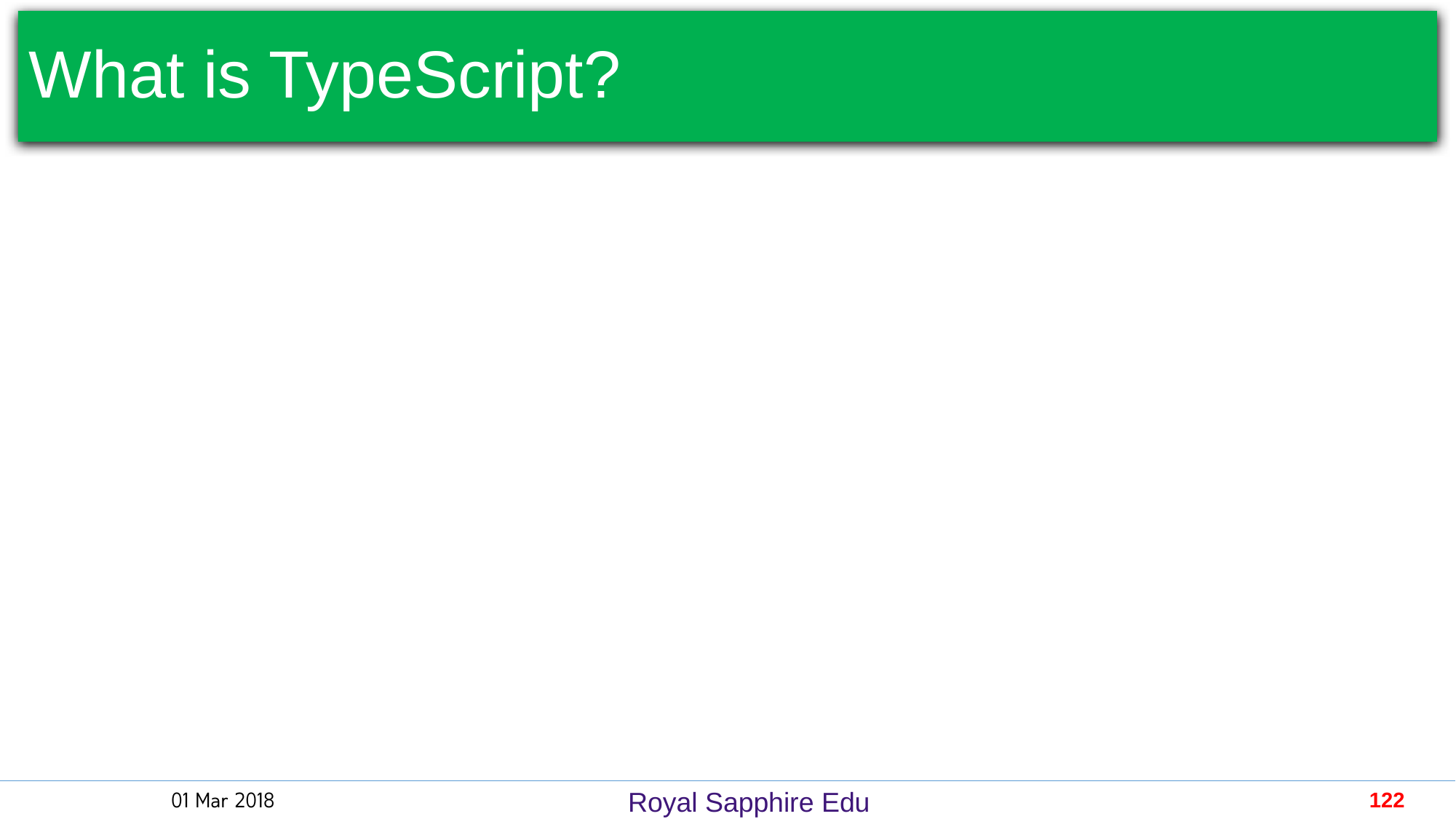

# What is TypeScript?

01 Mar 2018
122